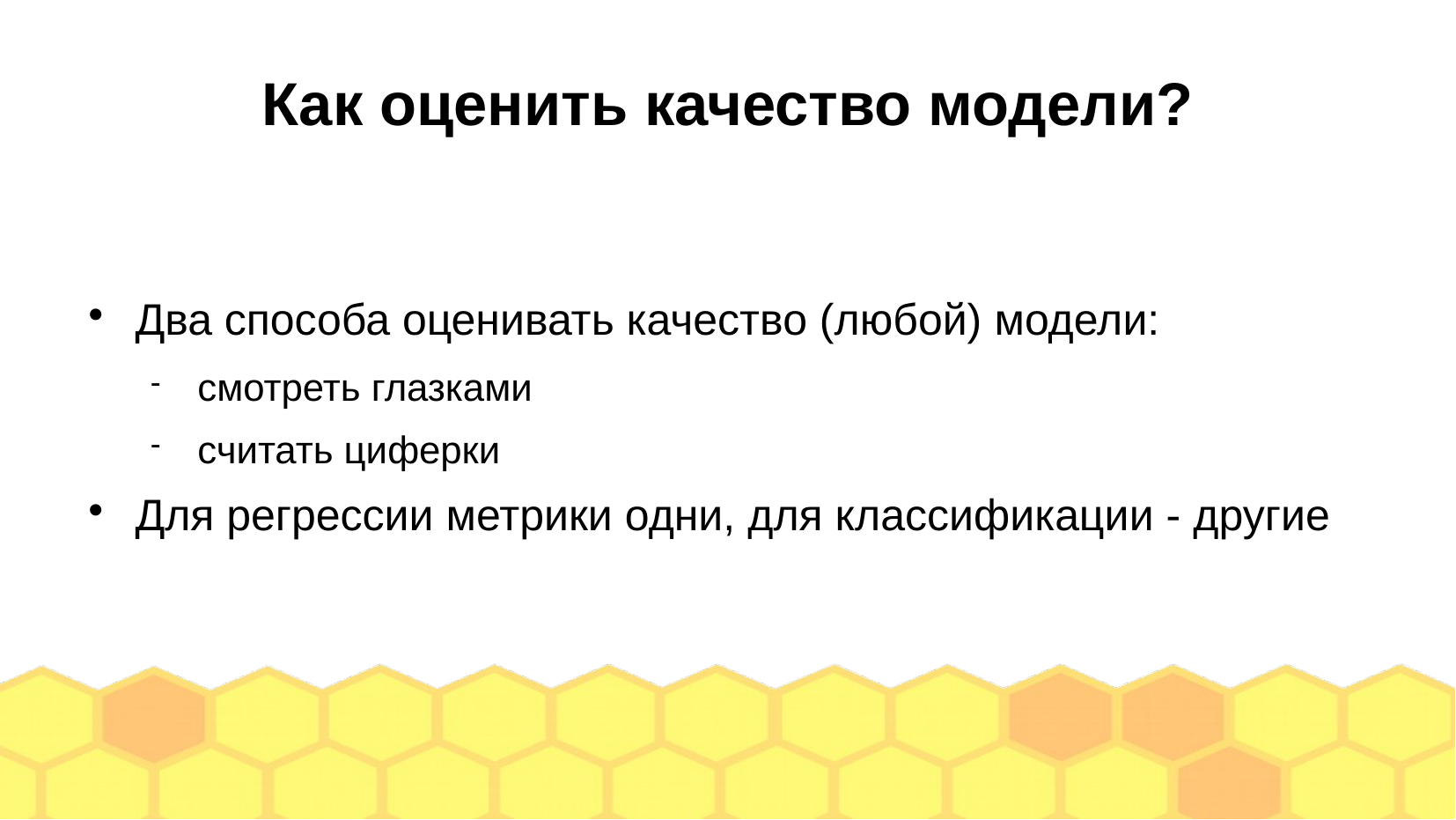

Как оценить качество модели?
Два способа оценивать качество (любой) модели:
смотреть глазками
считать циферки
Для регрессии метрики одни, для классификации - другие